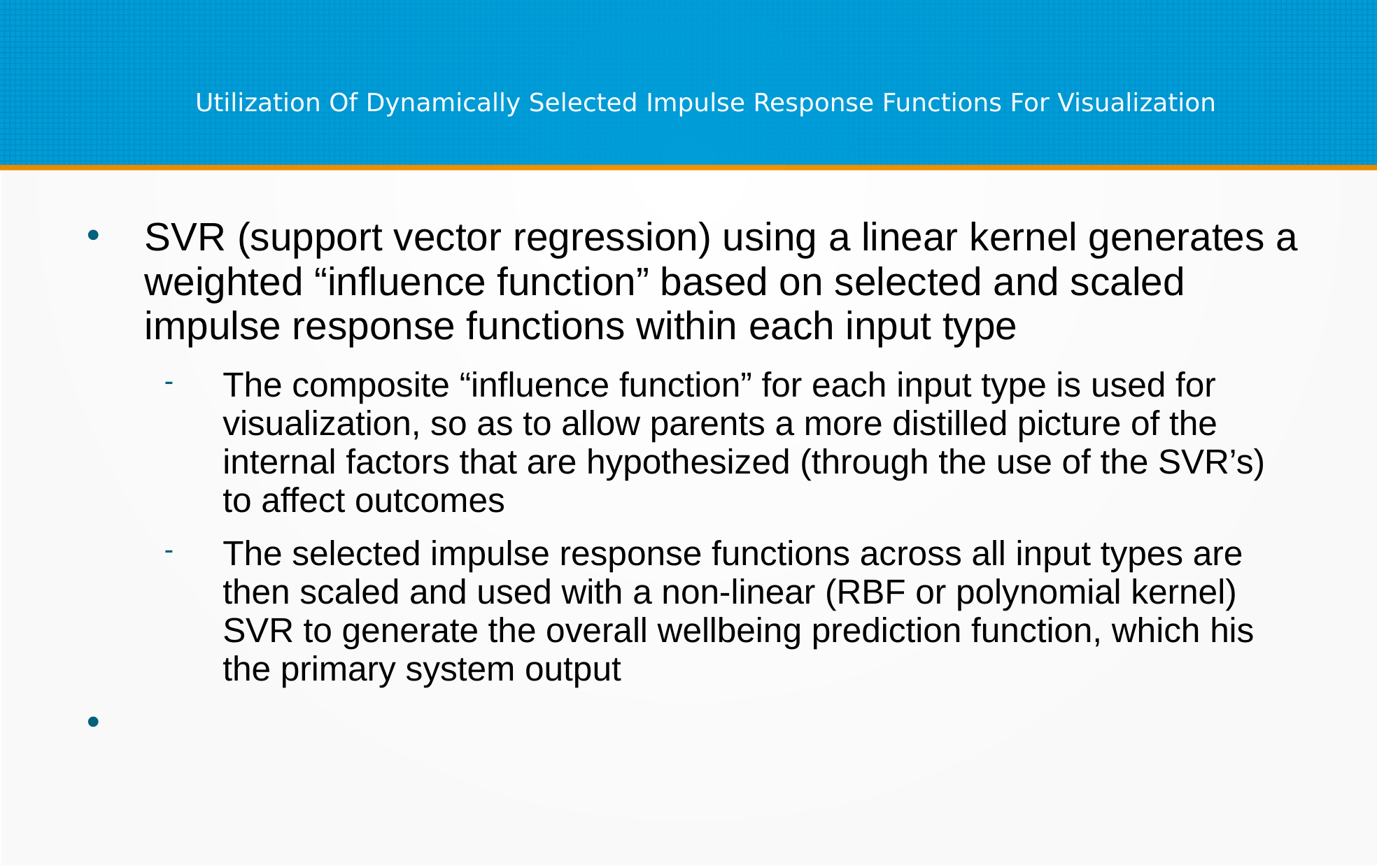

Utilization Of Dynamically Selected Impulse Response Functions For Visualization

SVR (support vector regression) using a linear kernel generates a weighted “influence function” based on selected and scaled impulse response functions within each input type
The composite “influence function” for each input type is used for visualization, so as to allow parents a more distilled picture of the internal factors that are hypothesized (through the use of the SVR’s) to affect outcomes
The selected impulse response functions across all input types are then scaled and used with a non-linear (RBF or polynomial kernel) SVR to generate the overall wellbeing prediction function, which his the primary system output